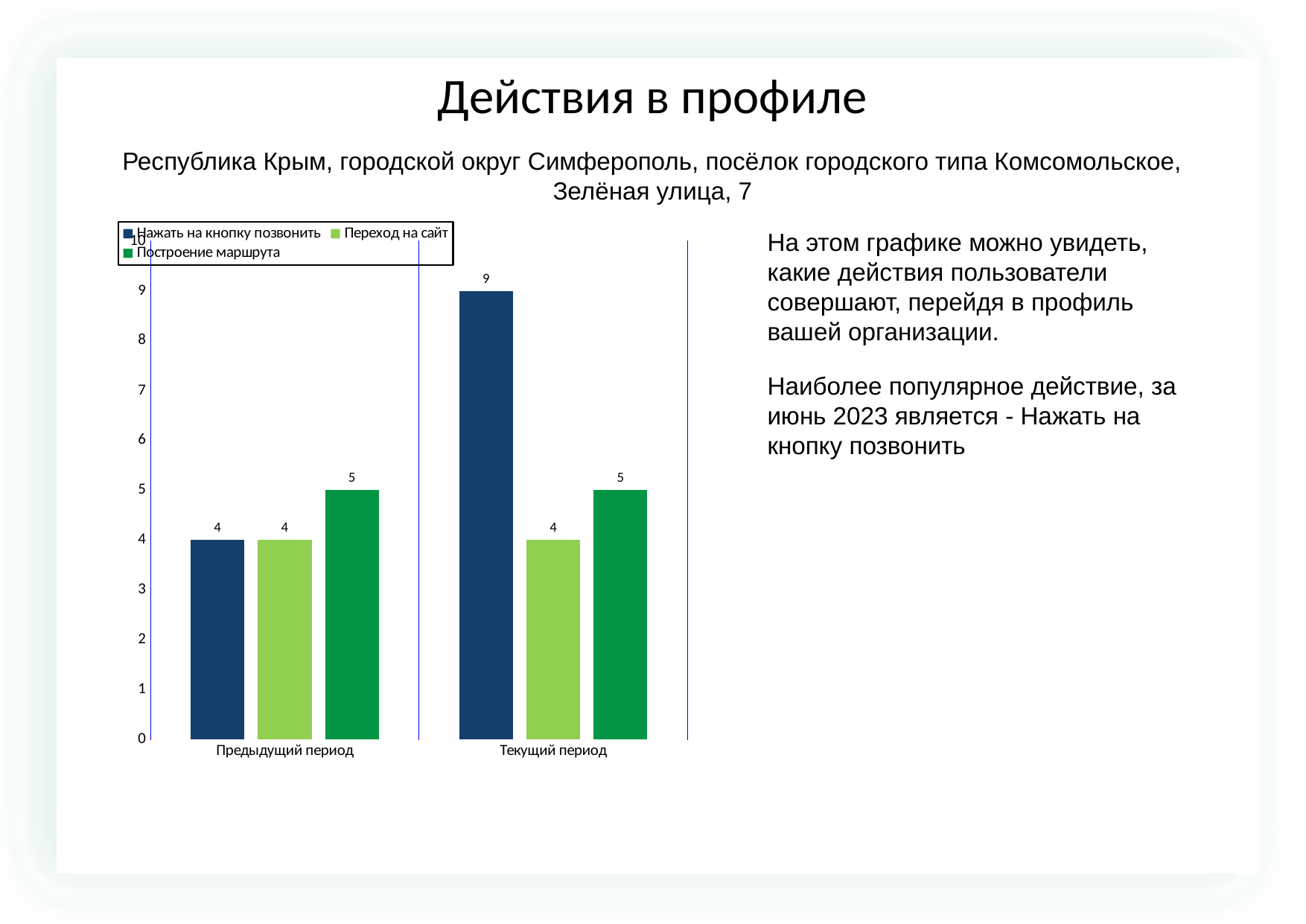

Действия в профиле
Республика Крым, городской округ Симферополь, посёлок городского типа Комсомольское, Зелёная улица, 7

### Chart

| Category |  |  |  |
|---|---|---|---|
| Предыдущий период | 4.0 | 4.0 | 5.0 |
| Текущий период | 9.0 | 4.0 | 5.0 |
На этом графике можно увидеть, какие действия пользователи совершают, перейдя в профиль вашей организации.
Наиболее популярное действие, за июнь 2023 является - Нажать на кнопку позвонить